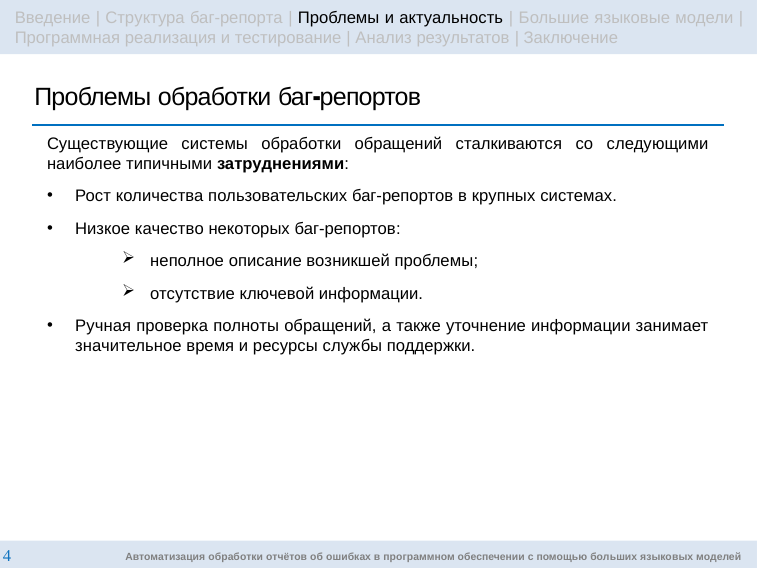

Введение | Структура баг-репорта | Проблемы и актуальность | Большие языковые модели | Программная реализация и тестирование | Анализ результатов | Заключение
# Проблемы обработки баг-репортов
Существующие системы обработки обращений сталкиваются со следующими наиболее типичными затруднениями:
Рост количества пользовательских баг-репортов в крупных системах.
Низкое качество некоторых баг-репортов:
неполное описание возникшей проблемы;
отсутствие ключевой информации.
Ручная проверка полноты обращений, а также уточнение информации занимает значительное время и ресурсы службы поддержки.
Автоматизация обработки отчётов об ошибках в программном обеспечении с помощью больших языковых моделей
4